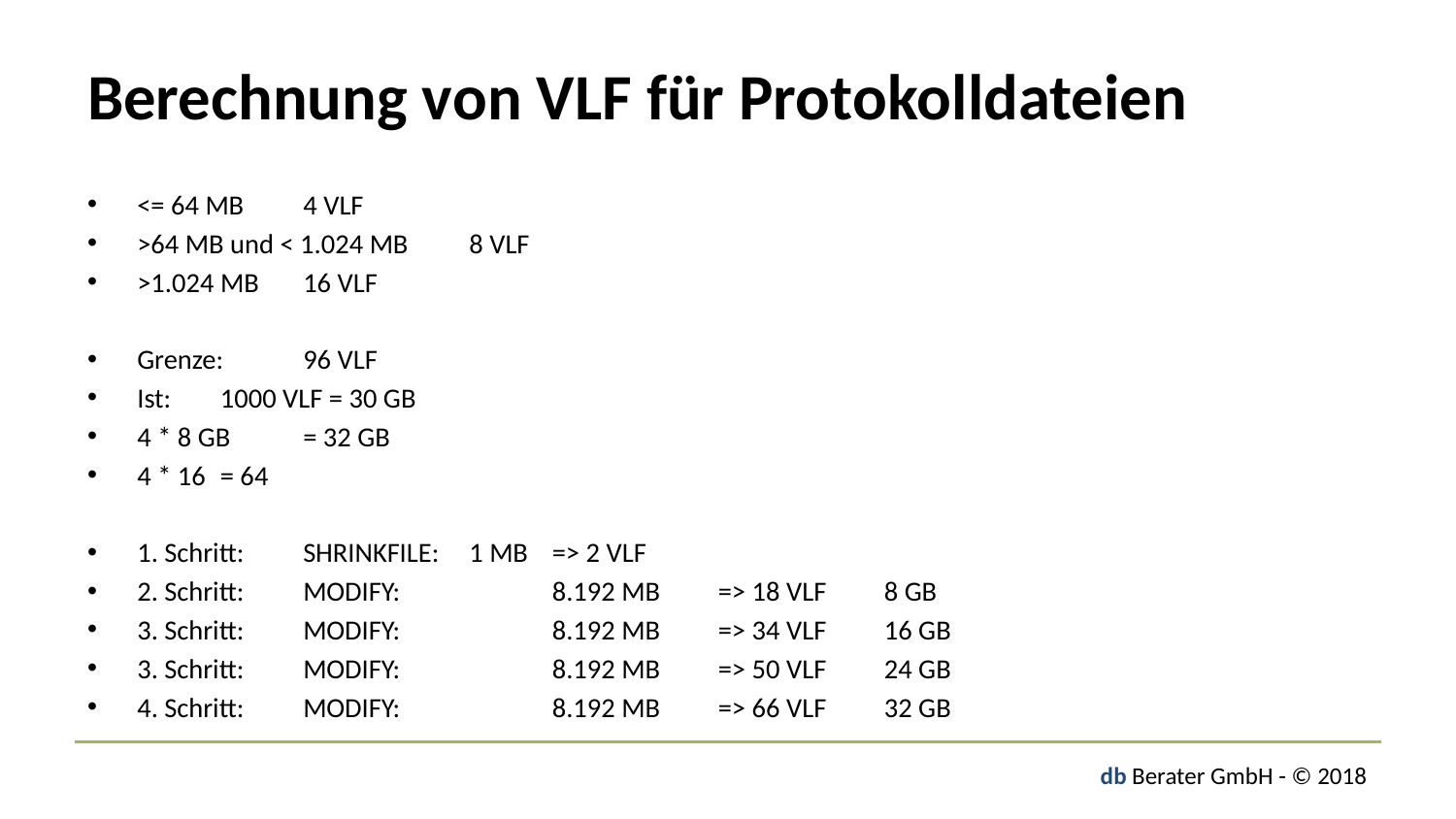

# Berechnung von VLF für Protokolldateien
<= 64 MB		4 VLF
>64 MB und < 1.024 MB	8 VLF
>1.024 MB		16 VLF

Grenze:	96 VLF
Ist:		1000 VLF = 30 GB
4 * 8 GB	= 32 GB
4 * 16 		= 64

1. Schritt:	SHRINKFILE:	1 MB	=> 2 VLF
2. Schritt:	MODIFY:	     	8.192 MB	=> 18 VLF	8 GB
3. Schritt:	MODIFY:	     	8.192 MB	=> 34 VLF	16 GB
3. Schritt:	MODIFY:	     	8.192 MB	=> 50 VLF	24 GB
4. Schritt:	MODIFY:	     	8.192 MB	=> 66 VLF	32 GB